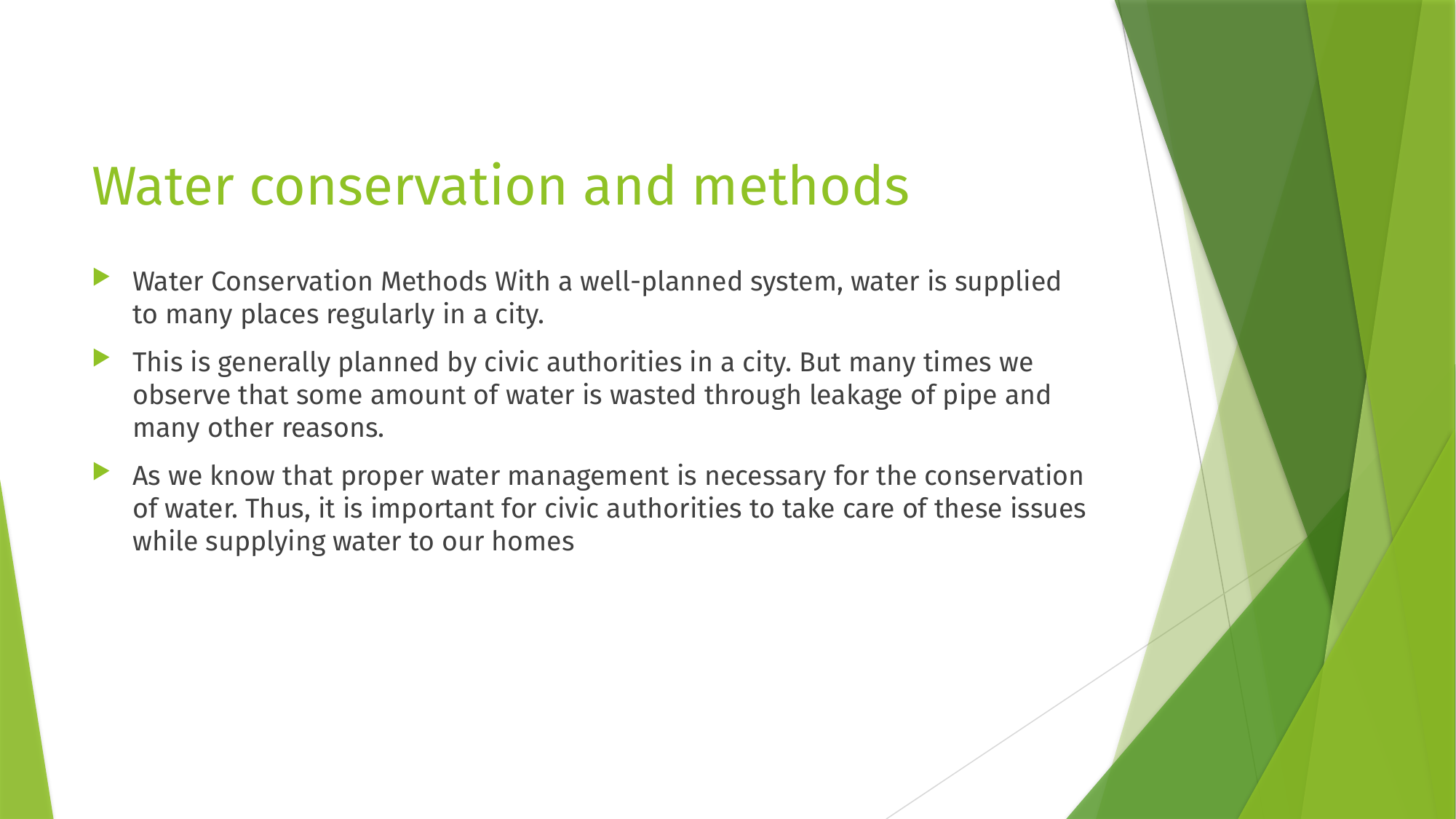

# Water conservation and methods
Water Conservation Methods With a well-planned system, water is supplied to many places regularly in a city.
This is generally planned by civic authorities in a city. But many times we observe that some amount of water is wasted through leakage of pipe and many other reasons.
As we know that proper water management is necessary for the conservation of water. Thus, it is important for civic authorities to take care of these issues while supplying water to our homes